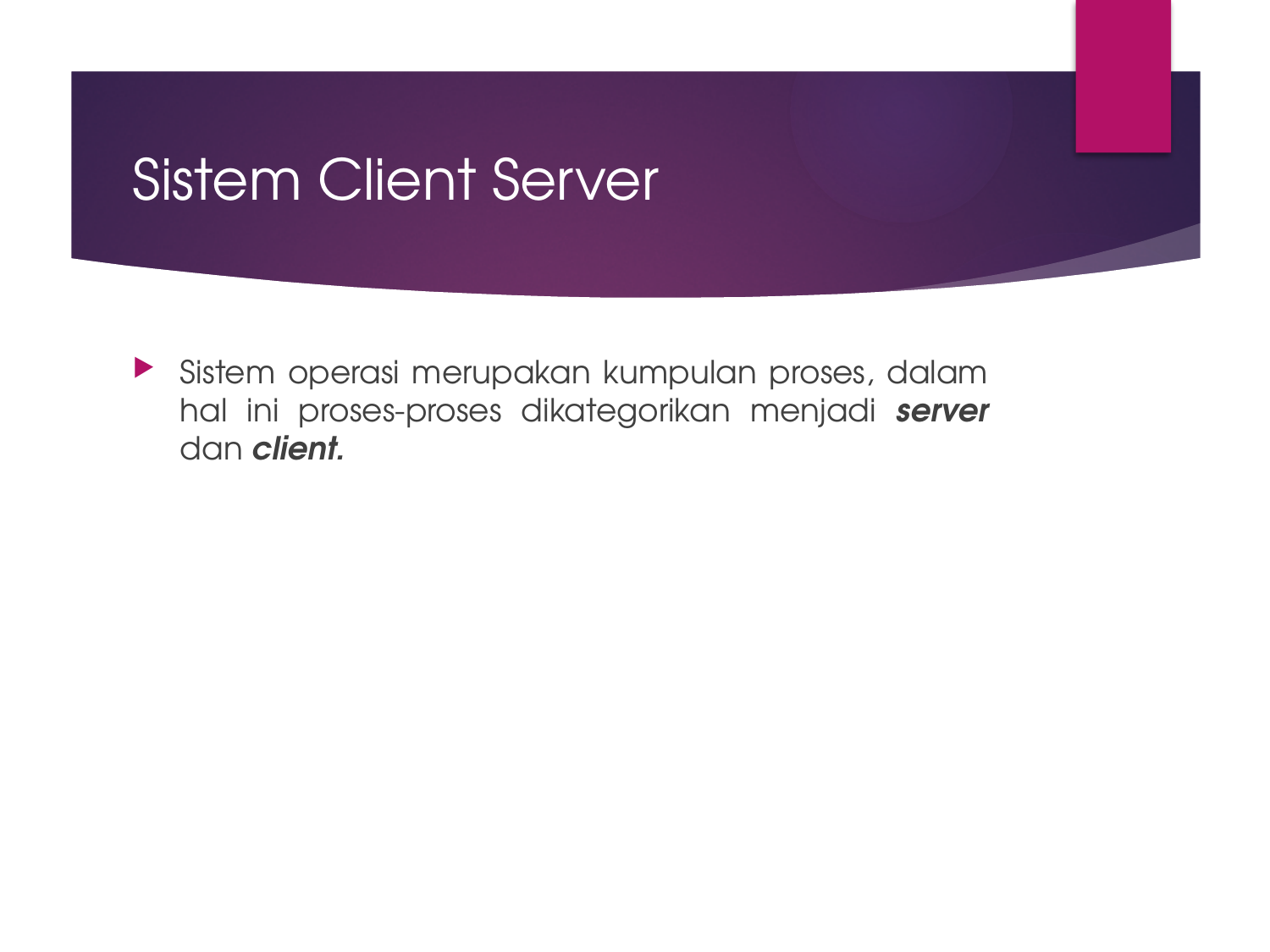

# Sistem Client Server
Sistem operasi merupakan kumpulan proses, dalam hal ini proses-proses dikategorikan menjadi server dan client.